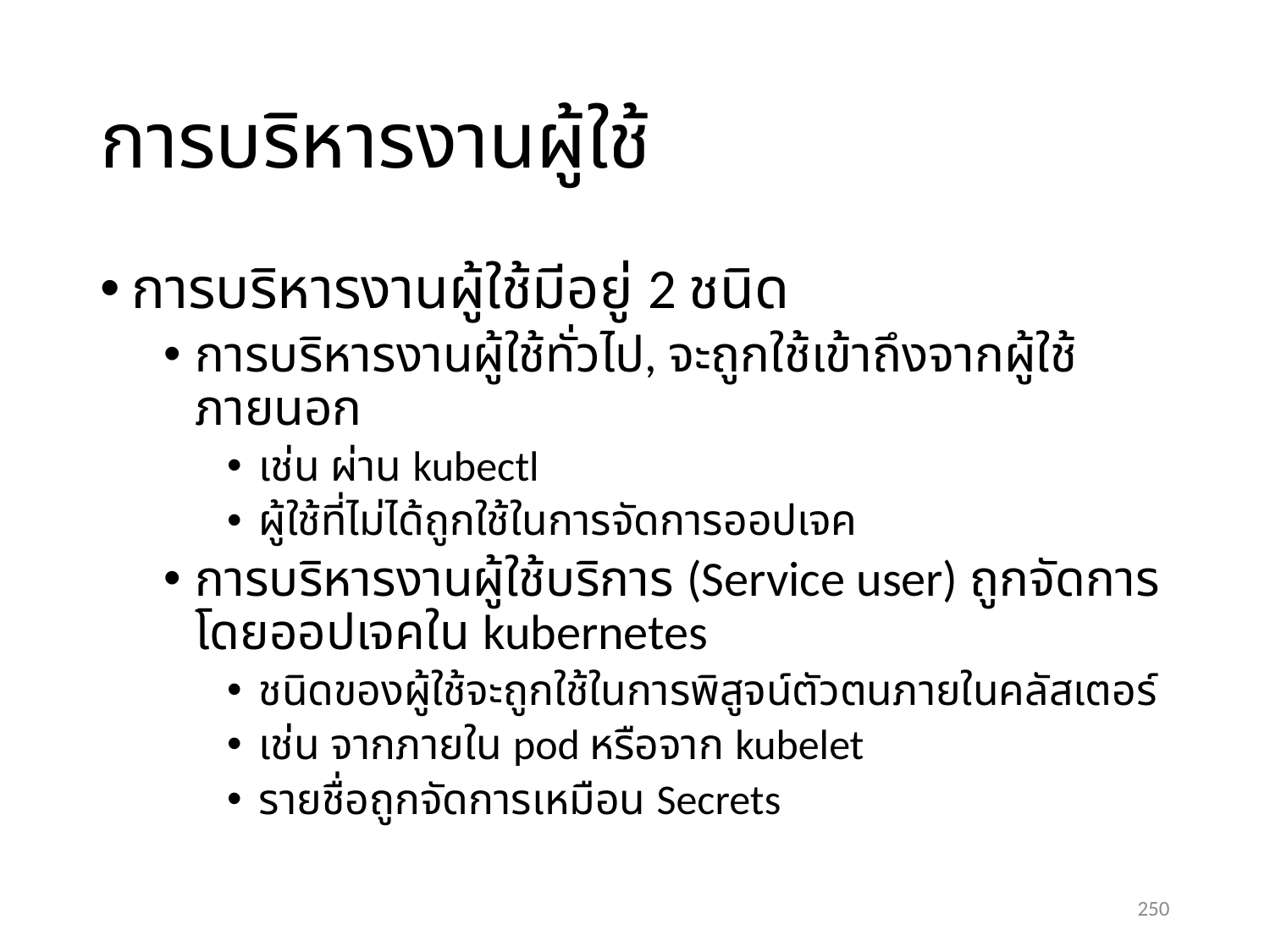

# การบริหารงานผู้ใช้
การบริหารงานผู้ใช้มีอยู่ 2 ชนิด
การบริหารงานผู้ใช้ทั่วไป, จะถูกใช้เข้าถึงจากผู้ใช้ภายนอก
เช่น ผ่าน kubectl
ผู้ใช้ที่ไม่ได้ถูกใช้ในการจัดการออปเจค
การบริหารงานผู้ใช้บริการ (Service user) ถูกจัดการโดยออปเจคใน kubernetes
ชนิดของผู้ใช้จะถูกใช้ในการพิสูจน์ตัวตนภายในคลัสเตอร์
เช่น จากภายใน pod หรือจาก kubelet
รายชื่อถูกจัดการเหมือน Secrets
250